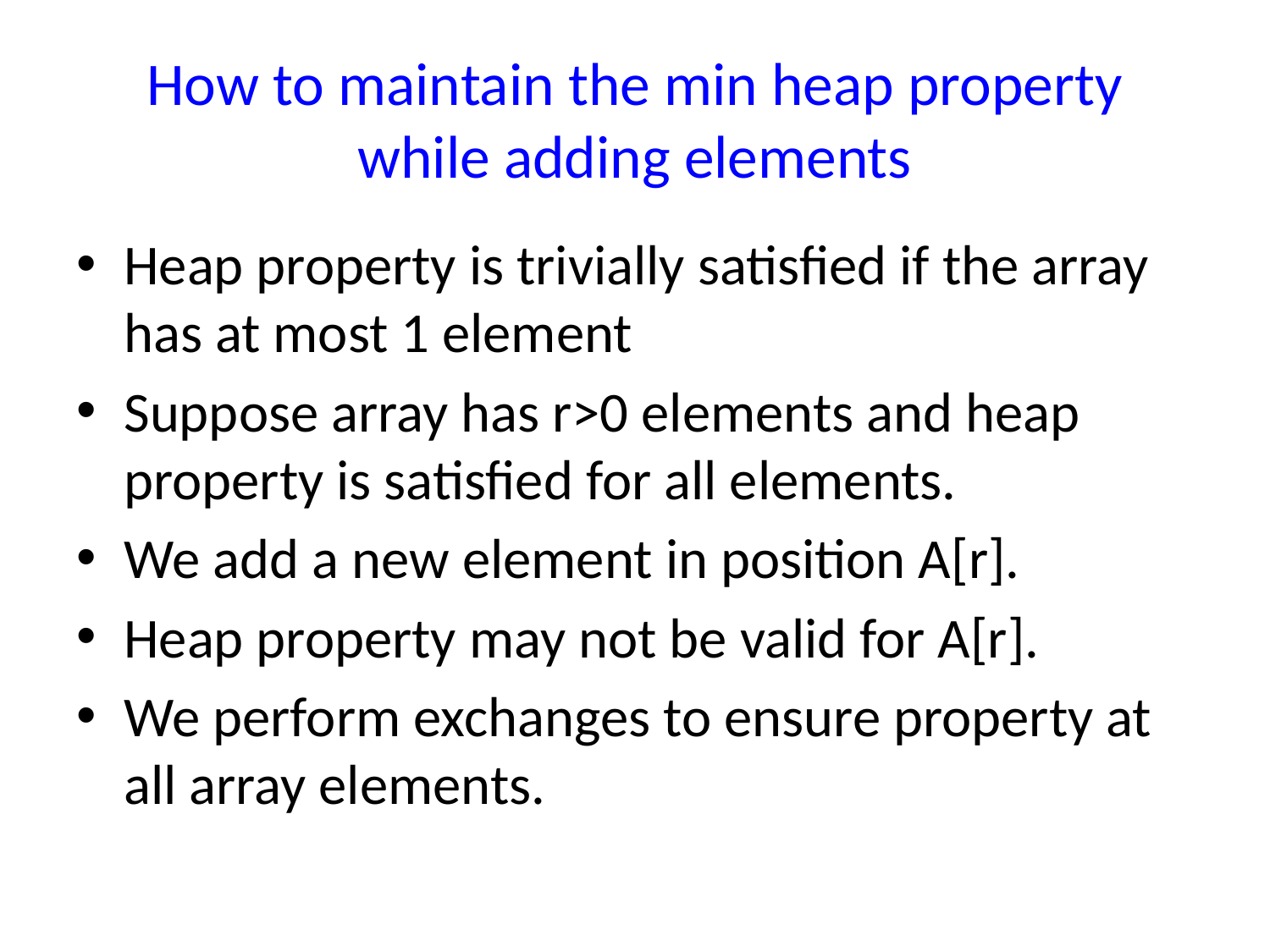

# How to maintain the min heap property while adding elements
Heap property is trivially satisfied if the array has at most 1 element
Suppose array has r>0 elements and heap property is satisfied for all elements.
We add a new element in position A[r].
Heap property may not be valid for A[r].
We perform exchanges to ensure property at all array elements.